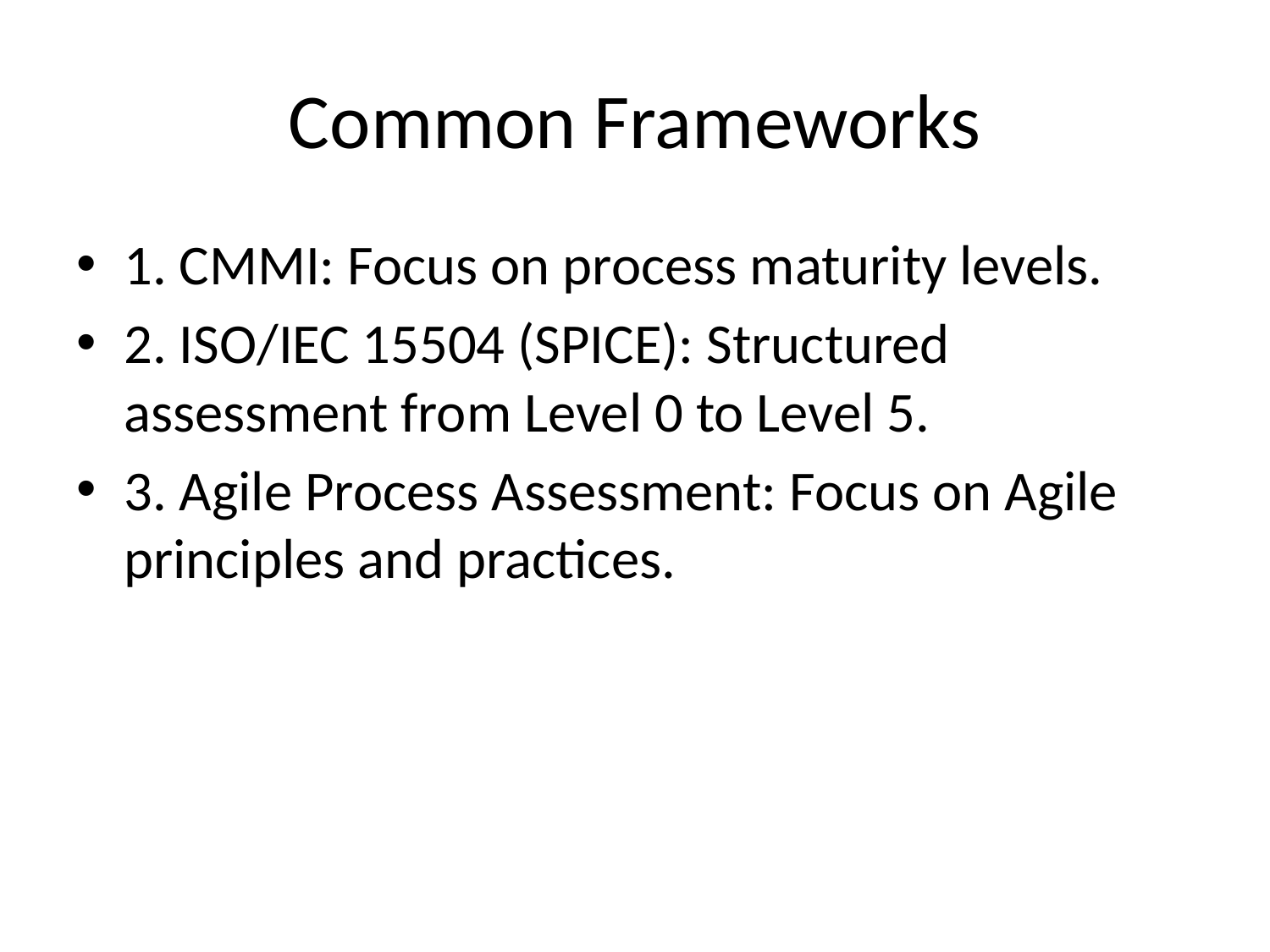

# Common Frameworks
1. CMMI: Focus on process maturity levels.
2. ISO/IEC 15504 (SPICE): Structured assessment from Level 0 to Level 5.
3. Agile Process Assessment: Focus on Agile principles and practices.